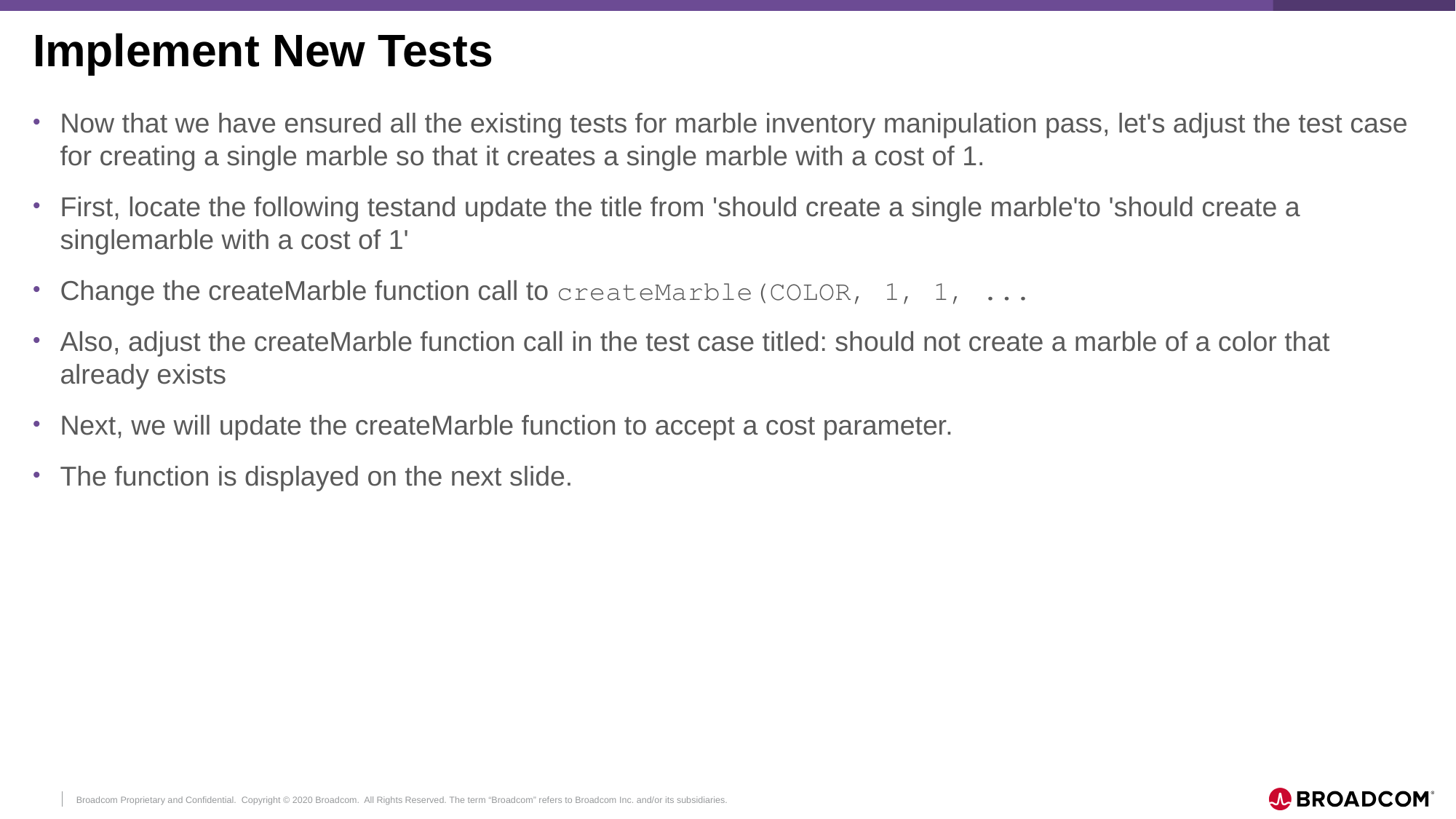

# Implement New Tests
Now that we have ensured all the existing tests for marble inventory manipulation pass, let's adjust the test case for creating a single marble so that it creates a single marble with a cost of 1.
First, locate the following testand update the title from 'should create a single marble'to 'should create a singlemarble with a cost of 1'
Change the createMarble function call to createMarble(COLOR, 1, 1, ...
Also, adjust the createMarble function call in the test case titled: should not create a marble of a color that already exists
Next, we will update the createMarble function to accept a cost parameter.
The function is displayed on the next slide.